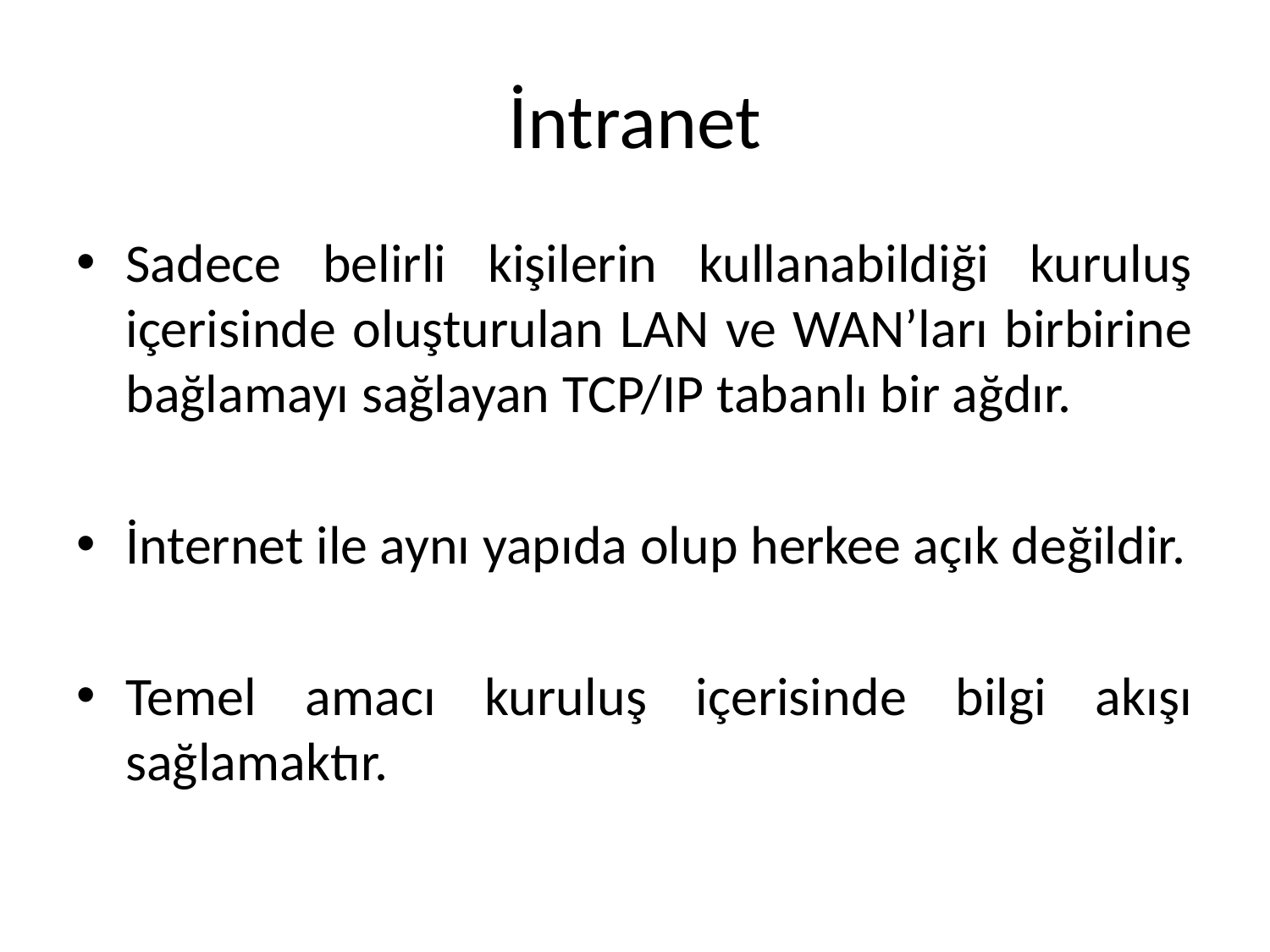

# İntranet
Sadece belirli kişilerin kullanabildiği kuruluş içerisinde oluşturulan LAN ve WAN’ları birbirine bağlamayı sağlayan TCP/IP tabanlı bir ağdır.

İnternet ile aynı yapıda olup herkee açık değildir.

Temel amacı kuruluş içerisinde bilgi akışı sağlamaktır.